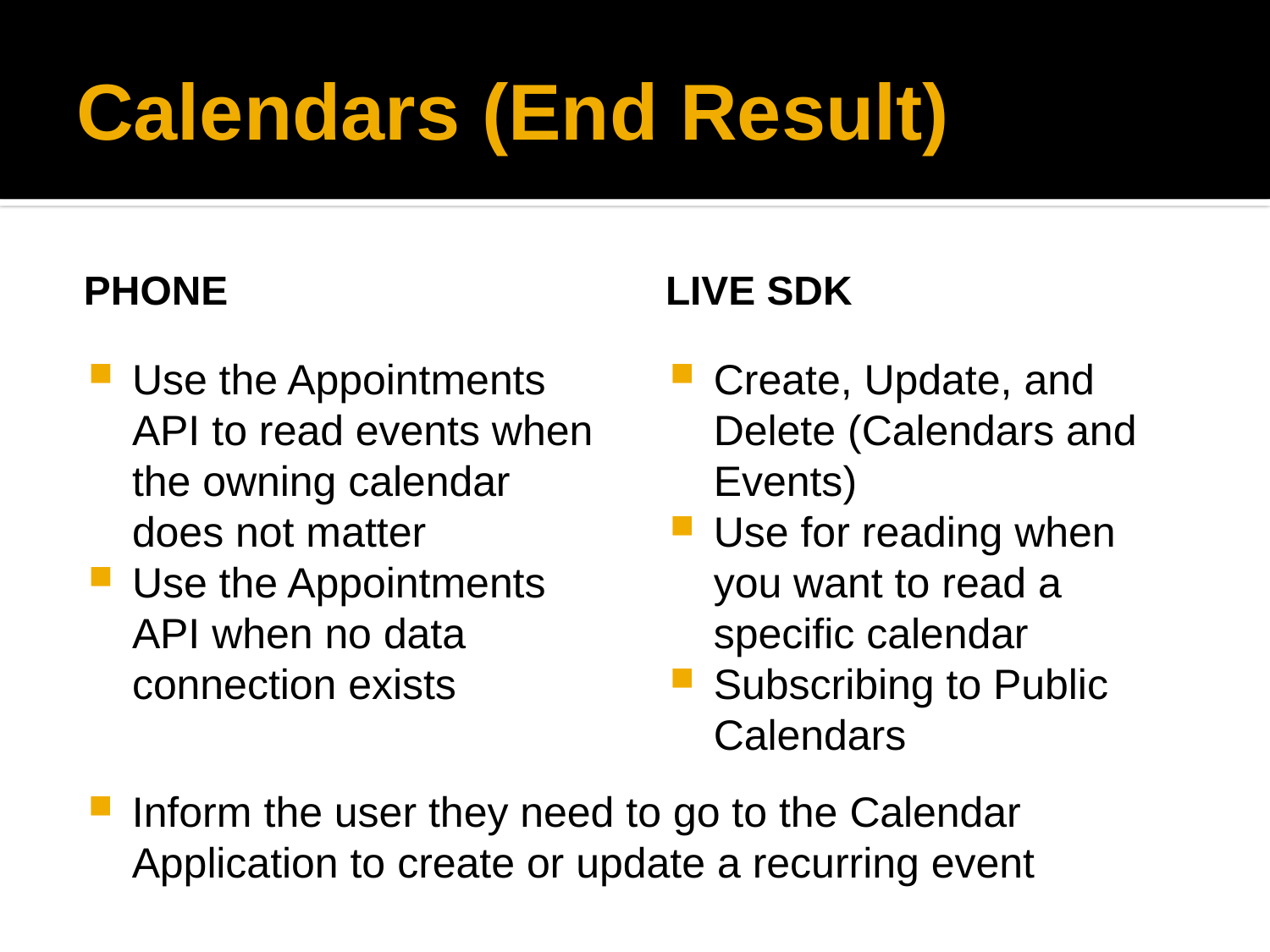

# Calendars (End Result)
Phone
Live SDK
Use the Appointments API to read events when the owning calendar does not matter
Use the Appointments API when no data connection exists
Create, Update, and Delete (Calendars and Events)
Use for reading when you want to read a specific calendar
Subscribing to Public Calendars
Inform the user they need to go to the Calendar Application to create or update a recurring event